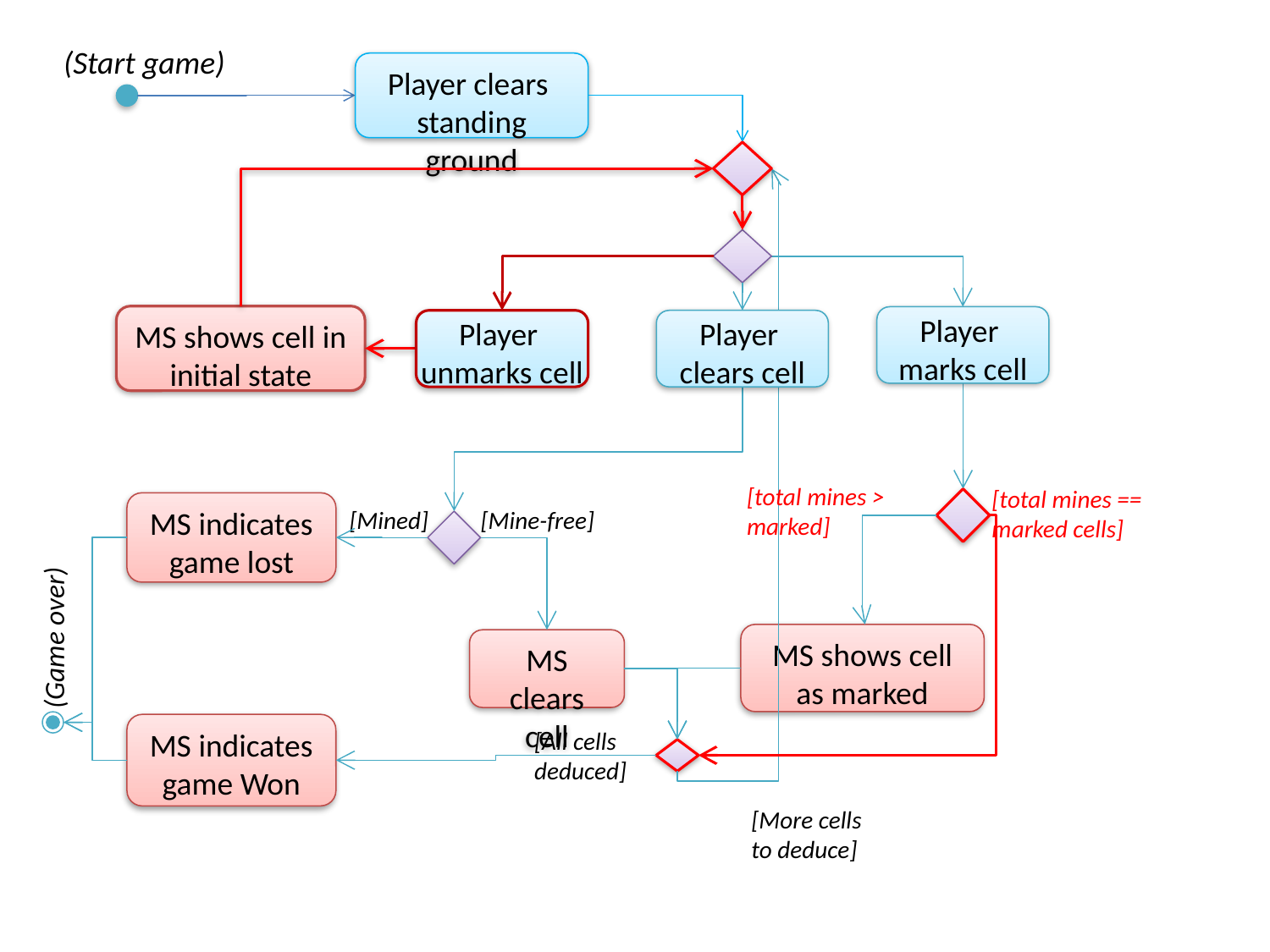

(Start game)
Player clears  standing ground

MS shows cell in initial state
Player
marks cell
Player
unmarks cell
Player
clears cell
[total mines > marked]
[total mines == marked cells]

MS indicates game lost
[Mined]
[Mine-free]

(Game over)
MS shows cell as marked
MS clears cell

MS indicates game Won
[All cells deduced]

[More cells
to deduce]